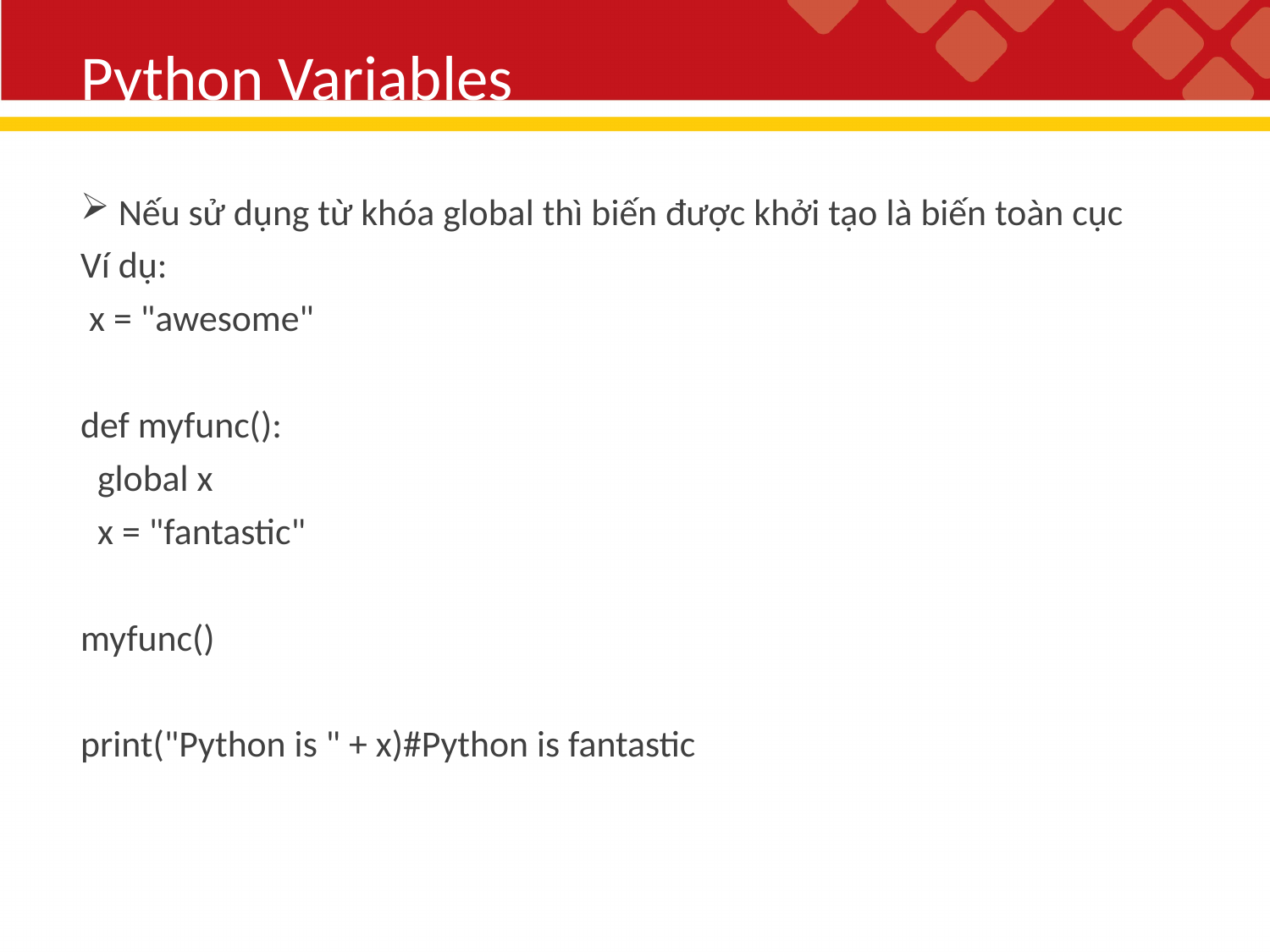

# Python Variables
 Nếu sử dụng từ khóa global thì biến được khởi tạo là biến toàn cục
Ví dụ:
 x = "awesome"

def myfunc():
  global x
  x = "fantastic"

myfunc()

print("Python is " + x)#Python is fantastic